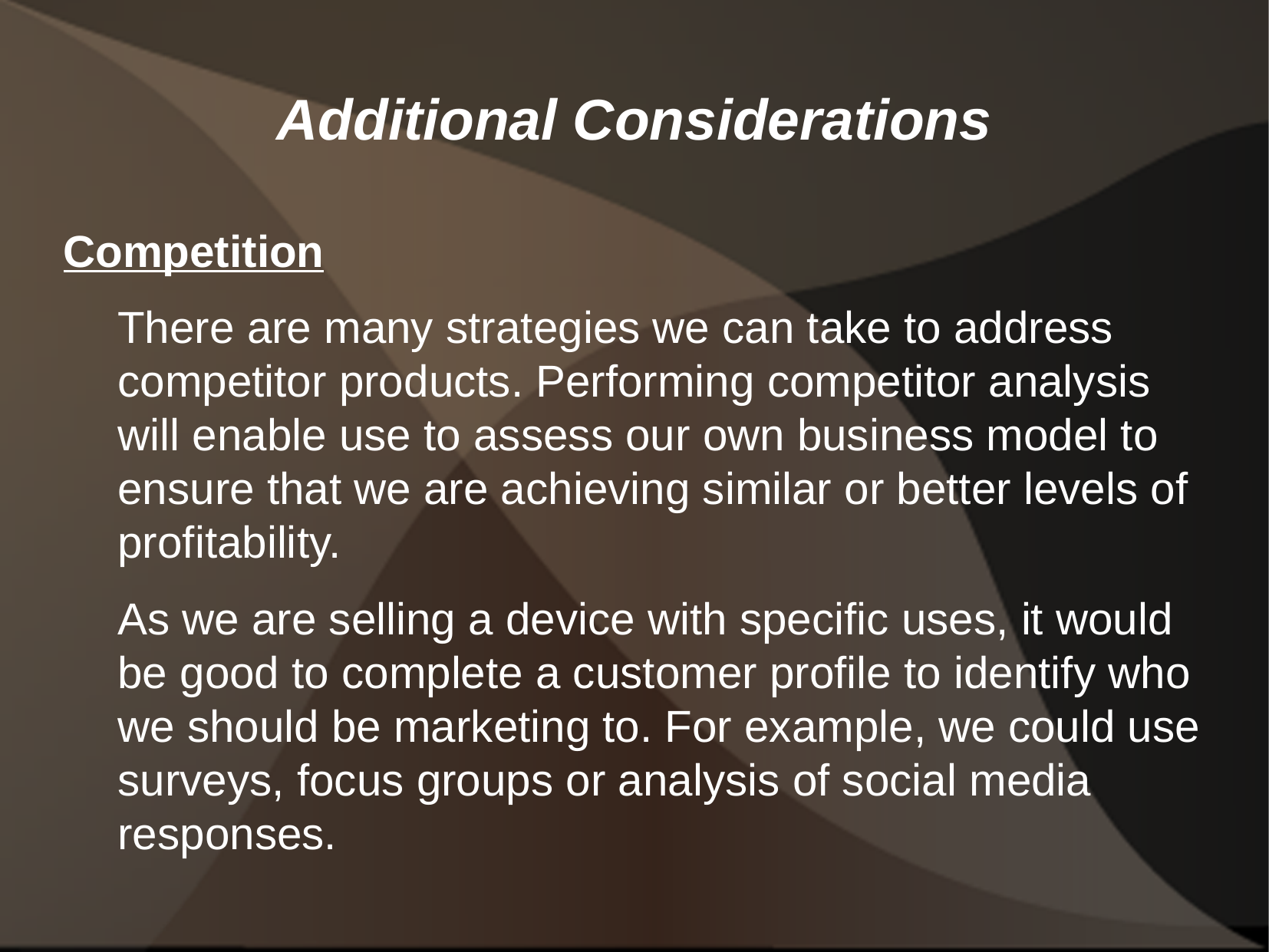

# Additional Considerations
Competition
There are many strategies we can take to address competitor products. Performing competitor analysis will enable use to assess our own business model to ensure that we are achieving similar or better levels of profitability.
As we are selling a device with specific uses, it would be good to complete a customer profile to identify who we should be marketing to. For example, we could use surveys, focus groups or analysis of social media responses.